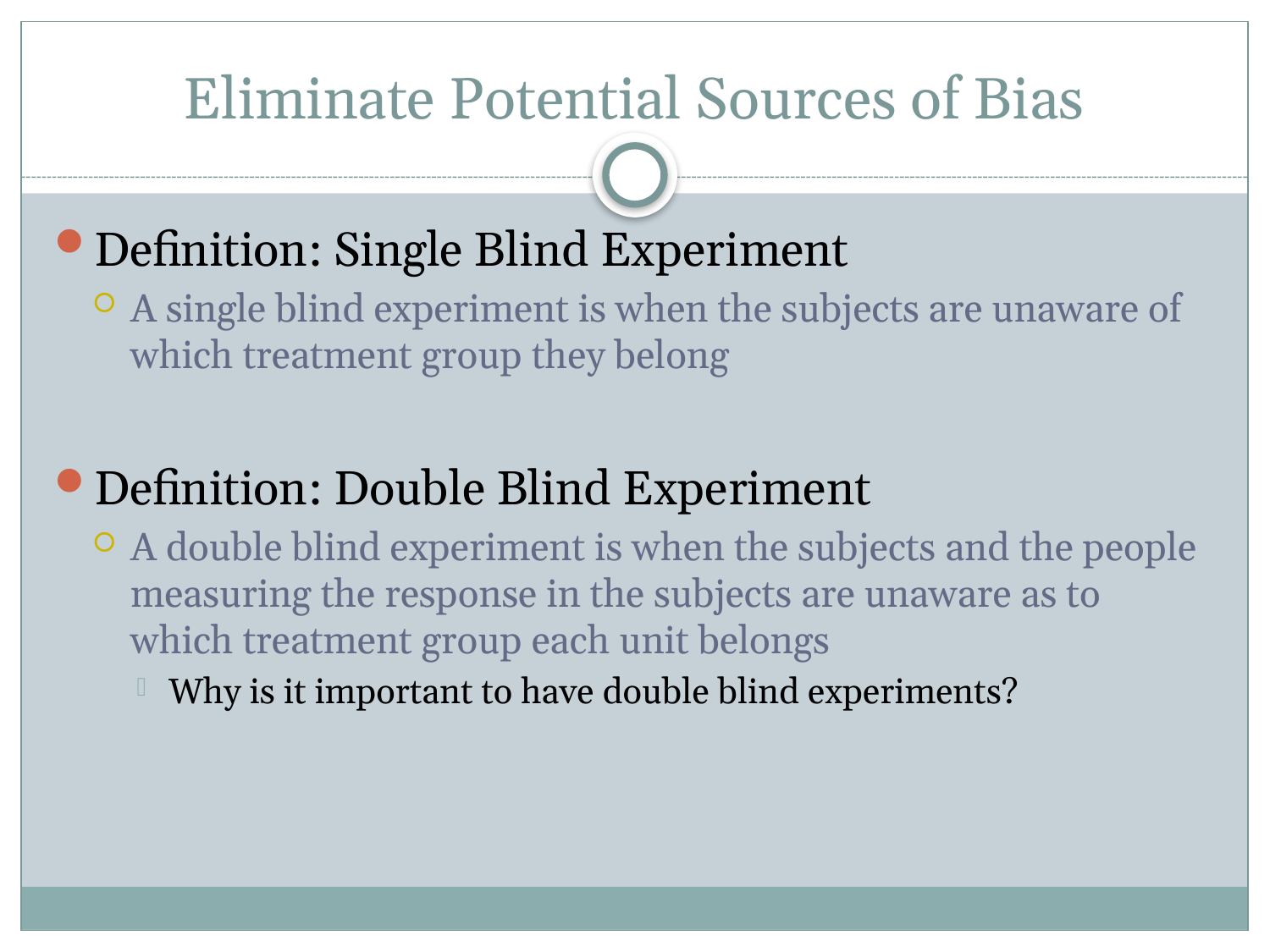

# Eliminate Potential Sources of Bias
Definition: Single Blind Experiment
A single blind experiment is when the subjects are unaware of which treatment group they belong

Definition: Double Blind Experiment
A double blind experiment is when the subjects and the people measuring the response in the subjects are unaware as to which treatment group each unit belongs
Why is it important to have double blind experiments?